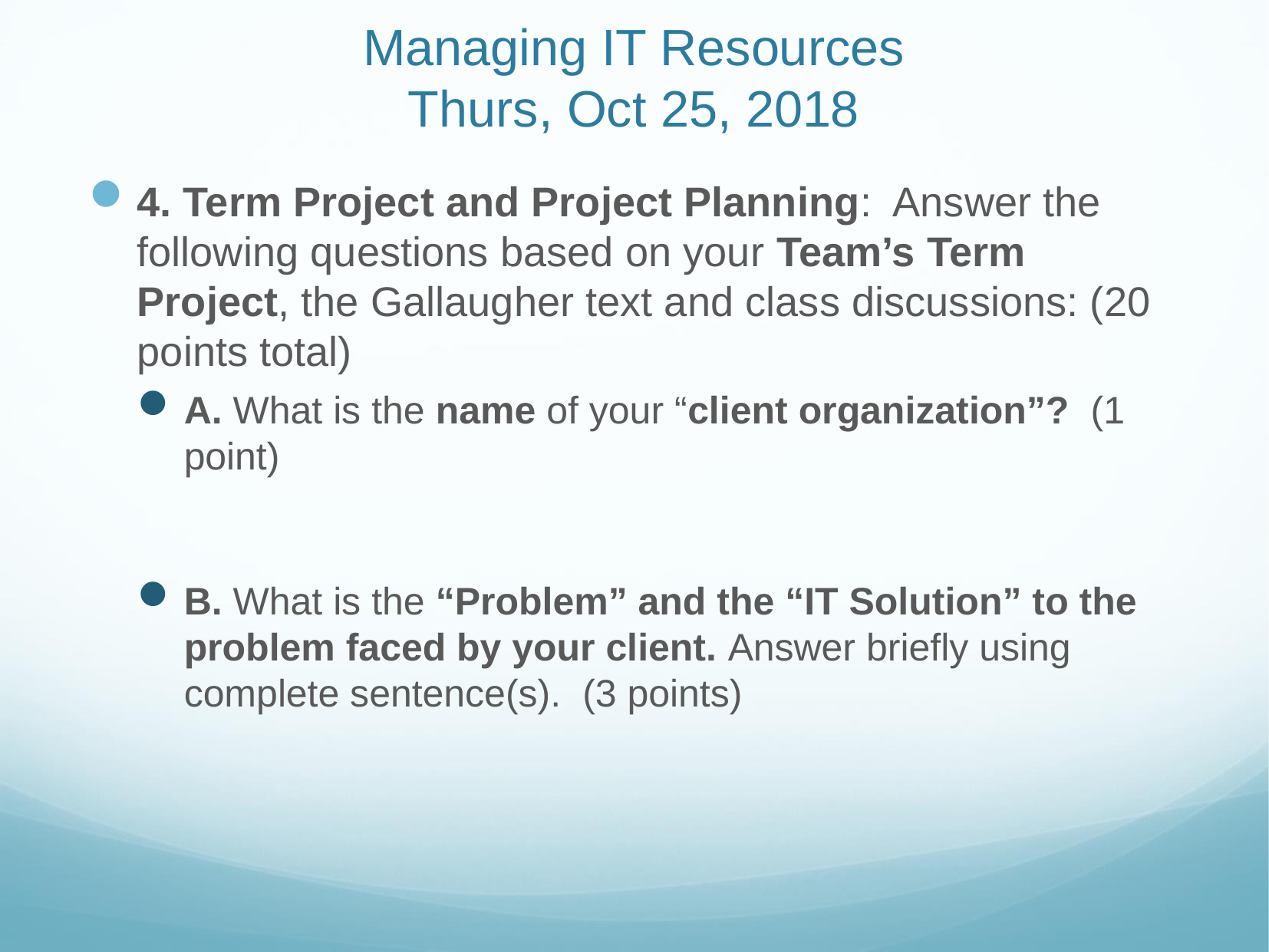

# Managing IT Resources Thurs, Oct 25, 2018
4. Term Project and Project Planning:  Answer the following questions based on your Team’s Term Project, the Gallaugher text and class discussions: (20 points total)
A. What is the name of your “client organization”?  (1 point)

B. What is the “Problem” and the “IT Solution” to the problem faced by your client. Answer briefly using complete sentence(s).  (3 points)